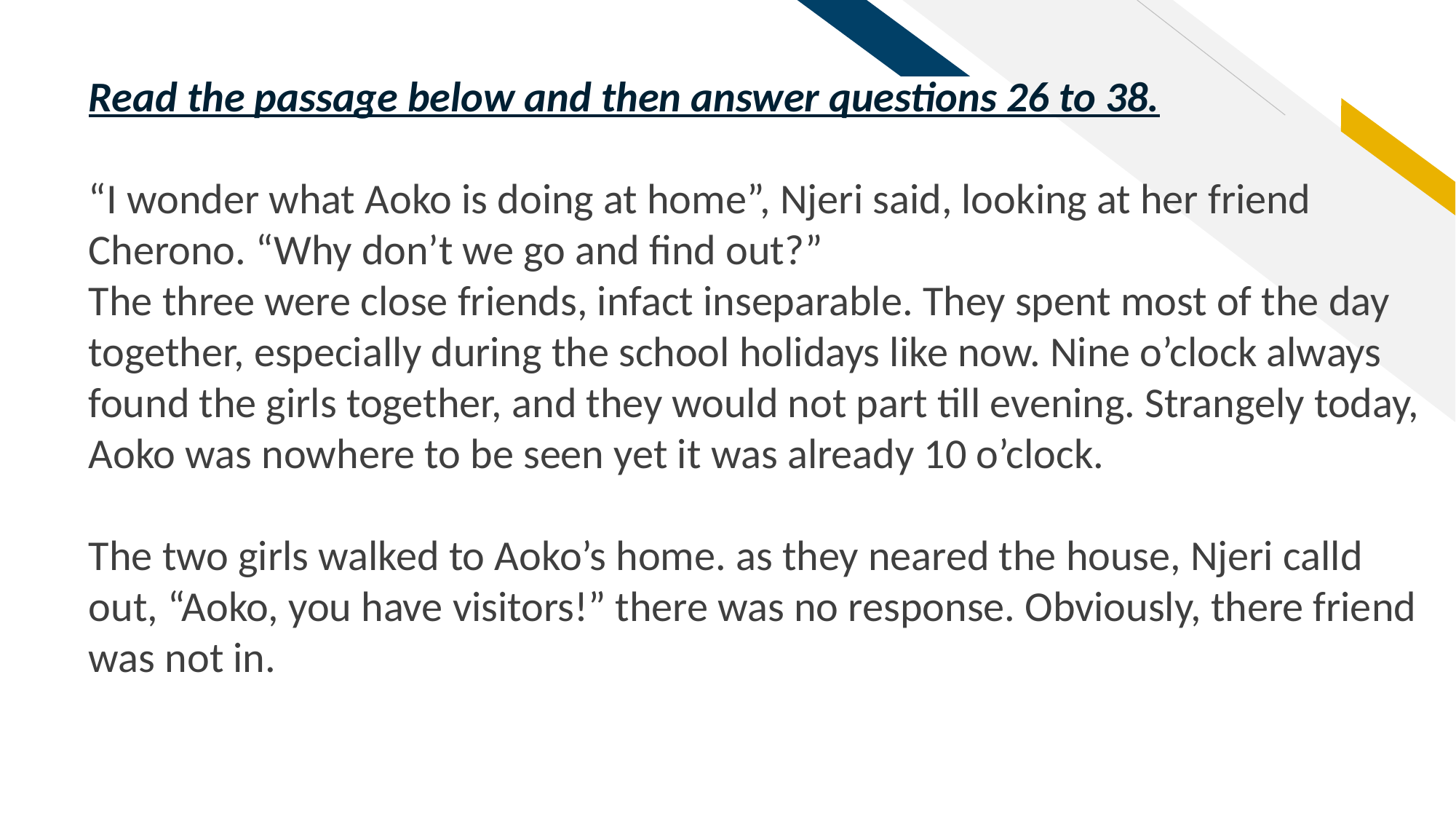

Read the passage below and then answer questions 26 to 38.

“I wonder what Aoko is doing at home”, Njeri said, looking at her friend Cherono. “Why don’t we go and find out?”
The three were close friends, infact inseparable. They spent most of the day together, especially during the school holidays like now. Nine o’clock always found the girls together, and they would not part till evening. Strangely today, Aoko was nowhere to be seen yet it was already 10 o’clock.

The two girls walked to Aoko’s home. as they neared the house, Njeri calld out, “Aoko, you have visitors!” there was no response. Obviously, there friend was not in.